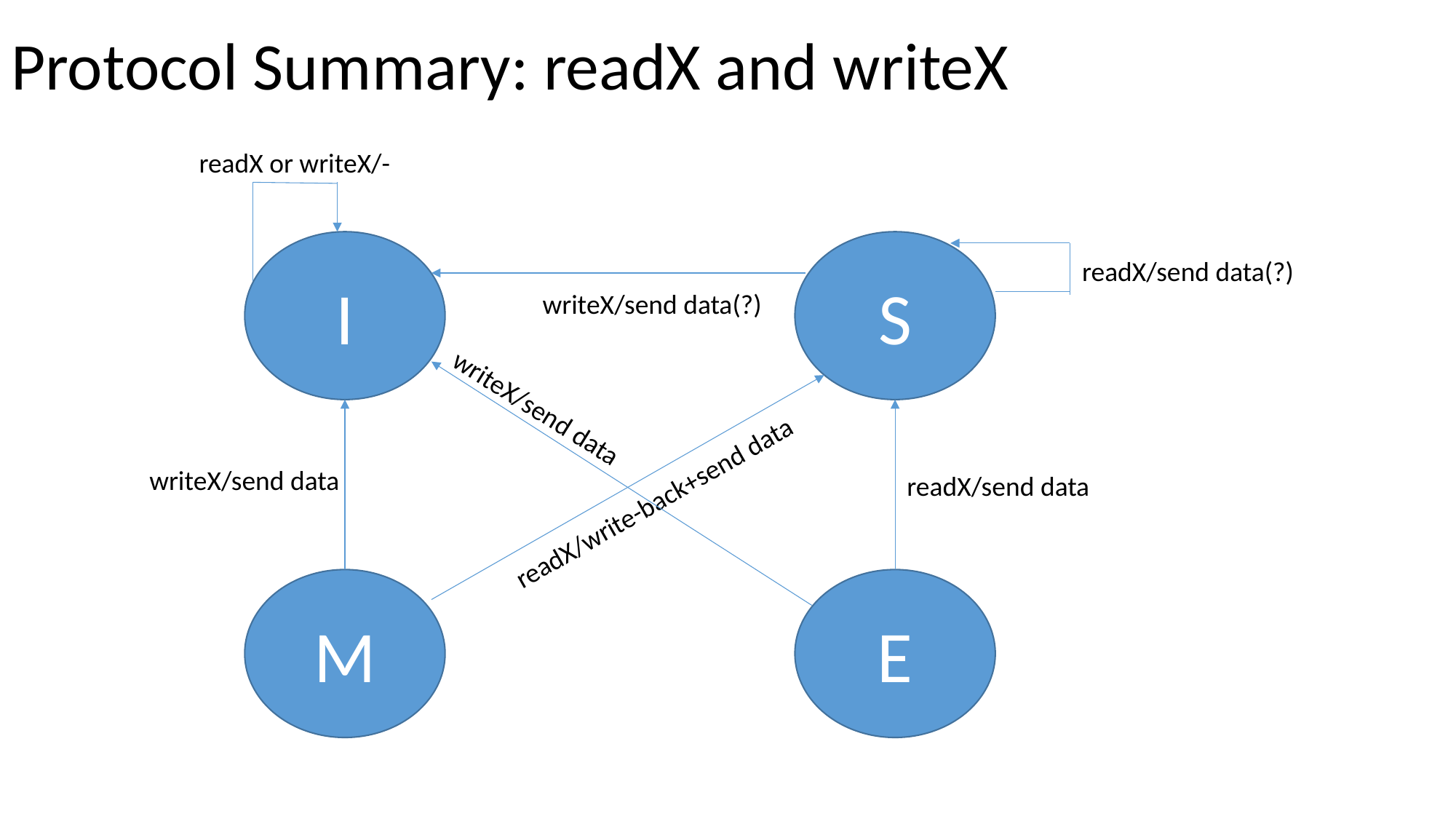

# Protocol Summary: readX and writeX
readX or writeX/-
I
S
readX/send data(?)
writeX/send data(?)
writeX/send data
writeX/send data
readX/send data
readX/write-back+send data
E
M